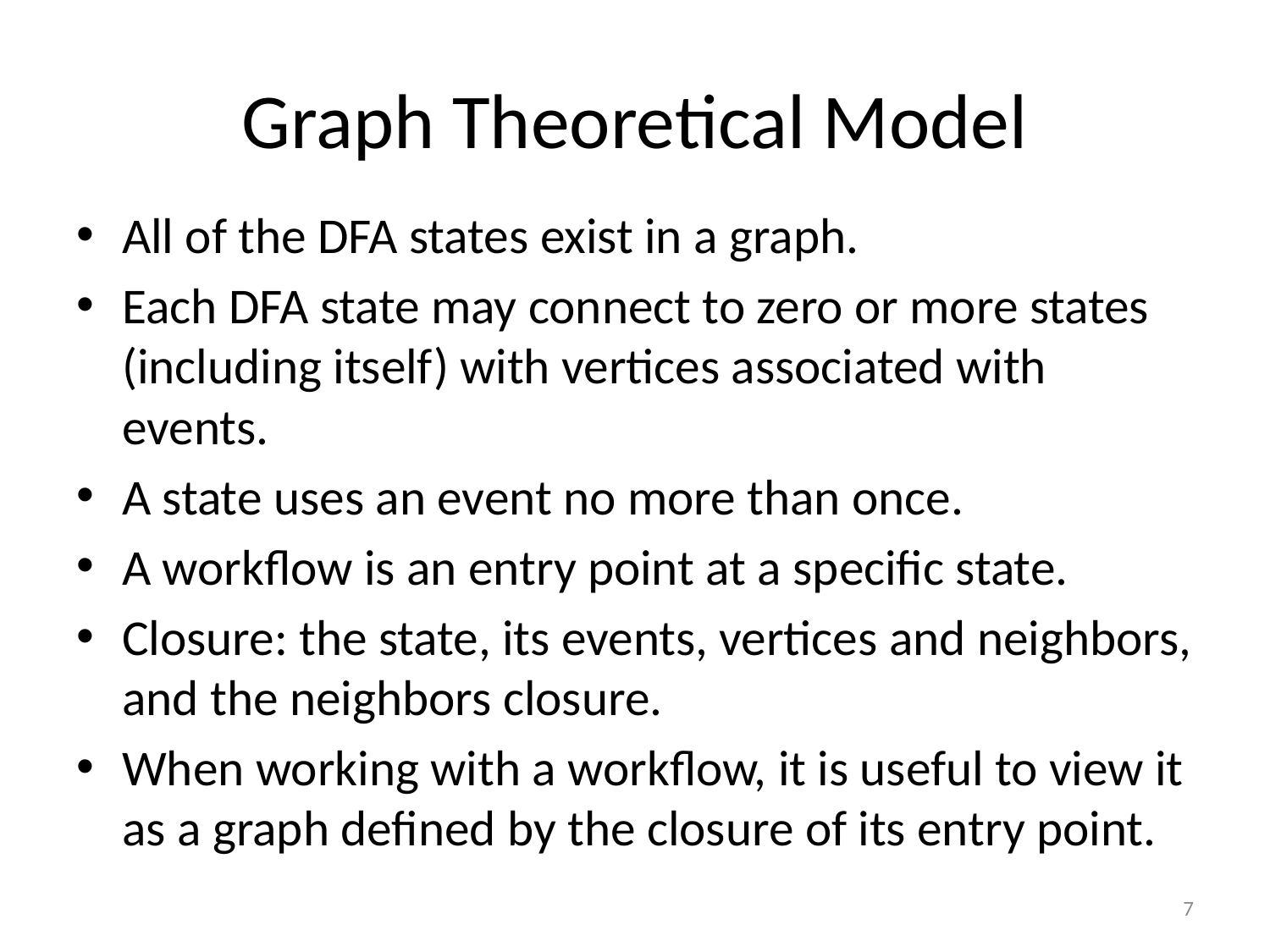

# Graph Theoretical Model
All of the DFA states exist in a graph.
Each DFA state may connect to zero or more states (including itself) with vertices associated with events.
A state uses an event no more than once.
A workflow is an entry point at a specific state.
Closure: the state, its events, vertices and neighbors, and the neighbors closure.
When working with a workflow, it is useful to view it as a graph defined by the closure of its entry point.
7